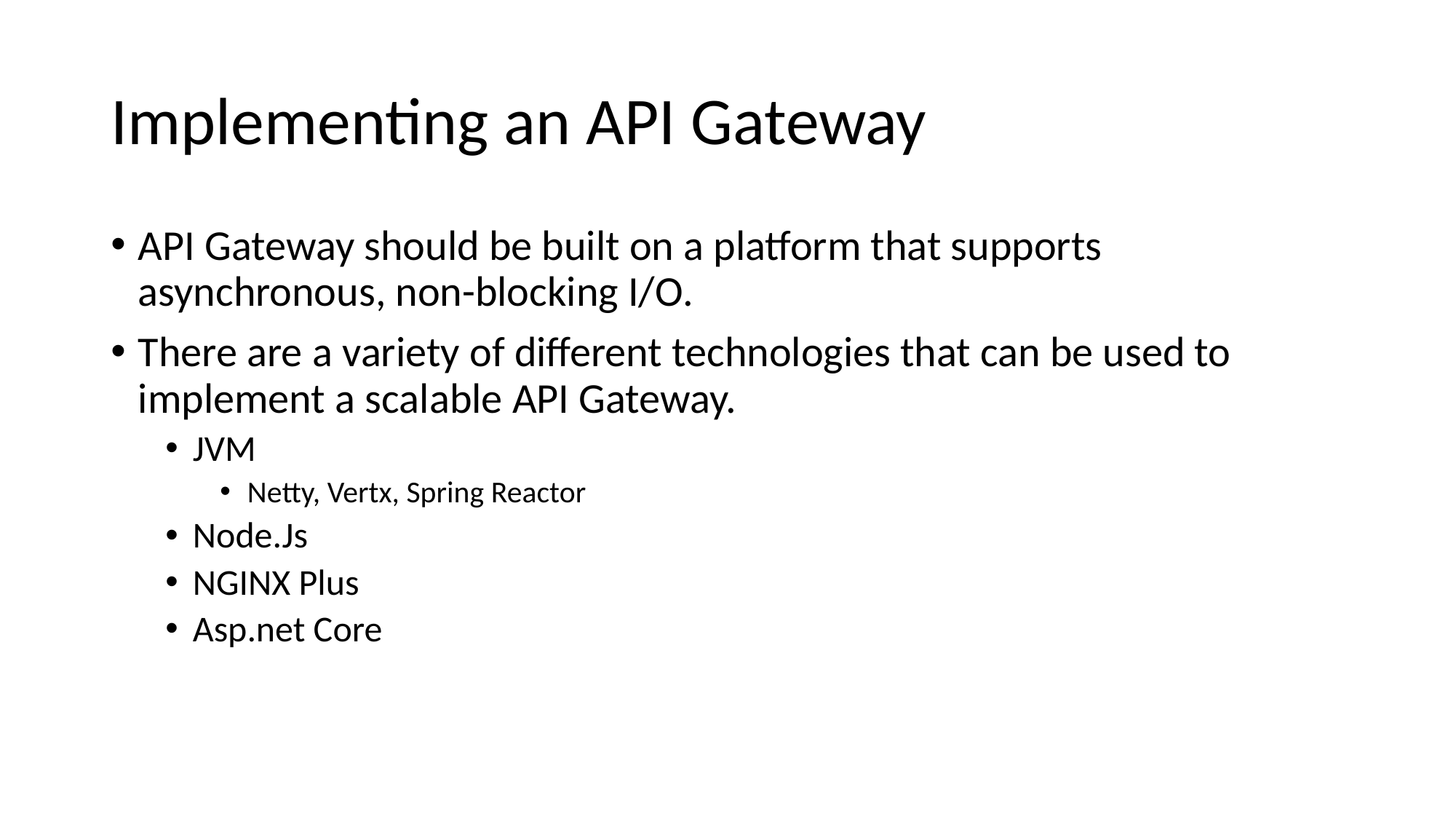

# Implementing an API Gateway
API Gateway should be built on a platform that supports asynchronous, non-blocking I/O.
There are a variety of different technologies that can be used to implement a scalable API Gateway.
JVM
Netty, Vertx, Spring Reactor
Node.Js
NGINX Plus
Asp.net Core